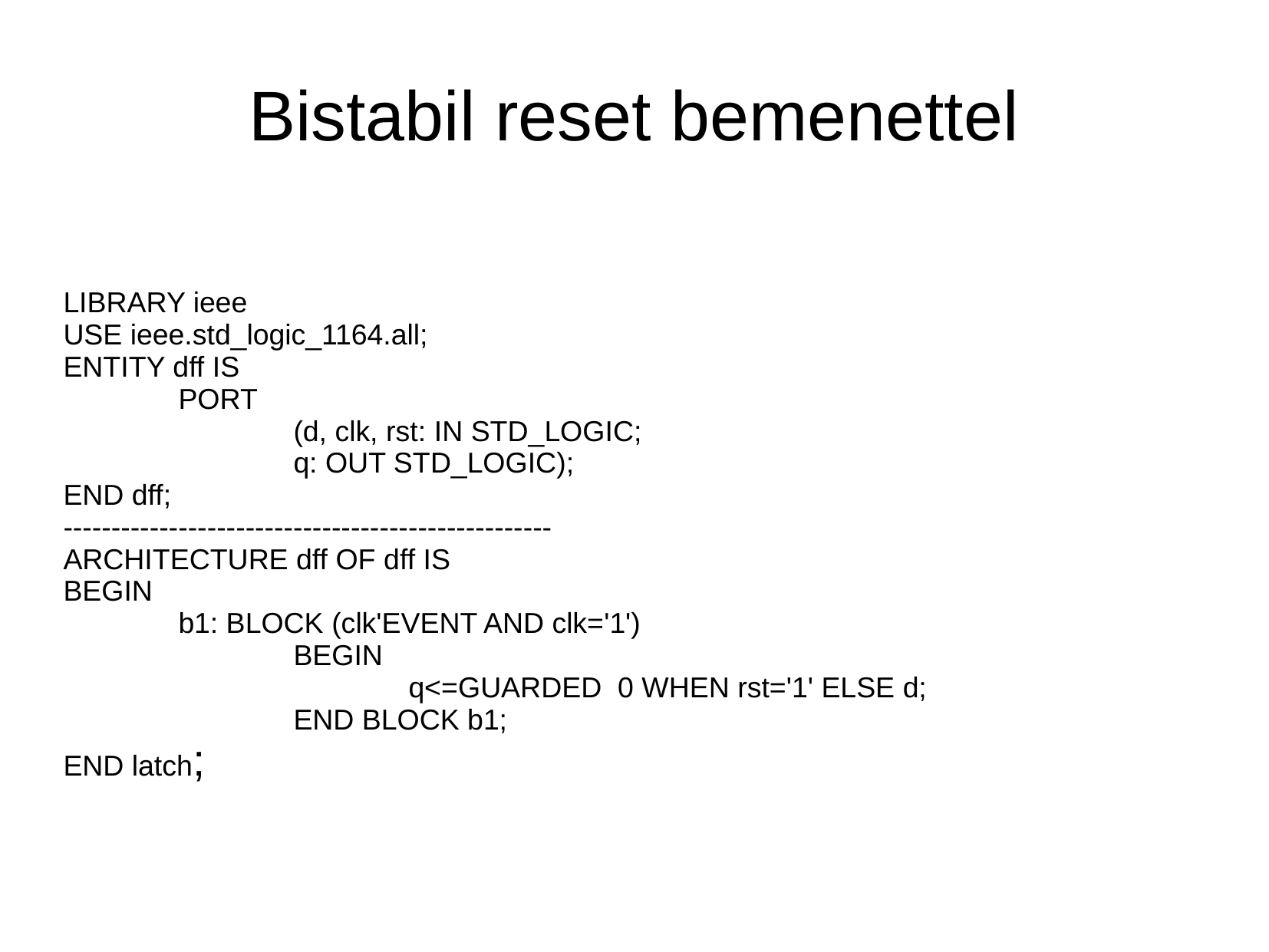

# Bistabil reset bemenettel
LIBRARY ieee
USE ieee.std_logic_1164.all;
ENTITY dff IS
	PORT
		(d, clk, rst: IN STD_LOGIC;
		q: OUT STD_LOGIC);
END dff;
---------------------------------------------------
ARCHITECTURE dff OF dff IS
BEGIN
	b1: BLOCK (clk'EVENT AND clk='1')
		BEGIN
			q<=GUARDED  0 WHEN rst='1' ELSE d;
		END BLOCK b1;
END latch;